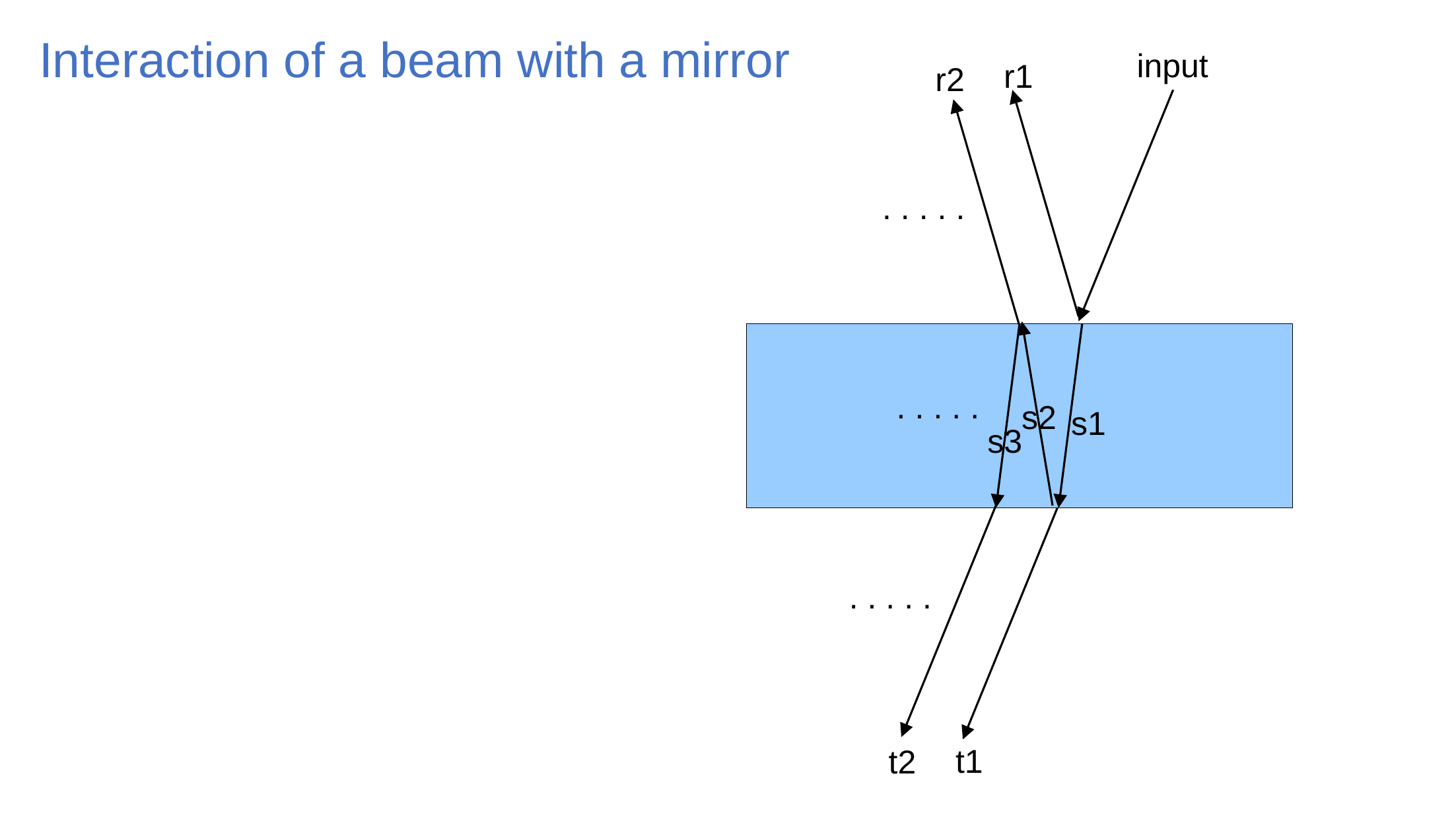

Interaction of a beam with a mirror
input
r1
r2

. . . . .

. . . . .
s2
s1
s3

. . . . .
t1
t2